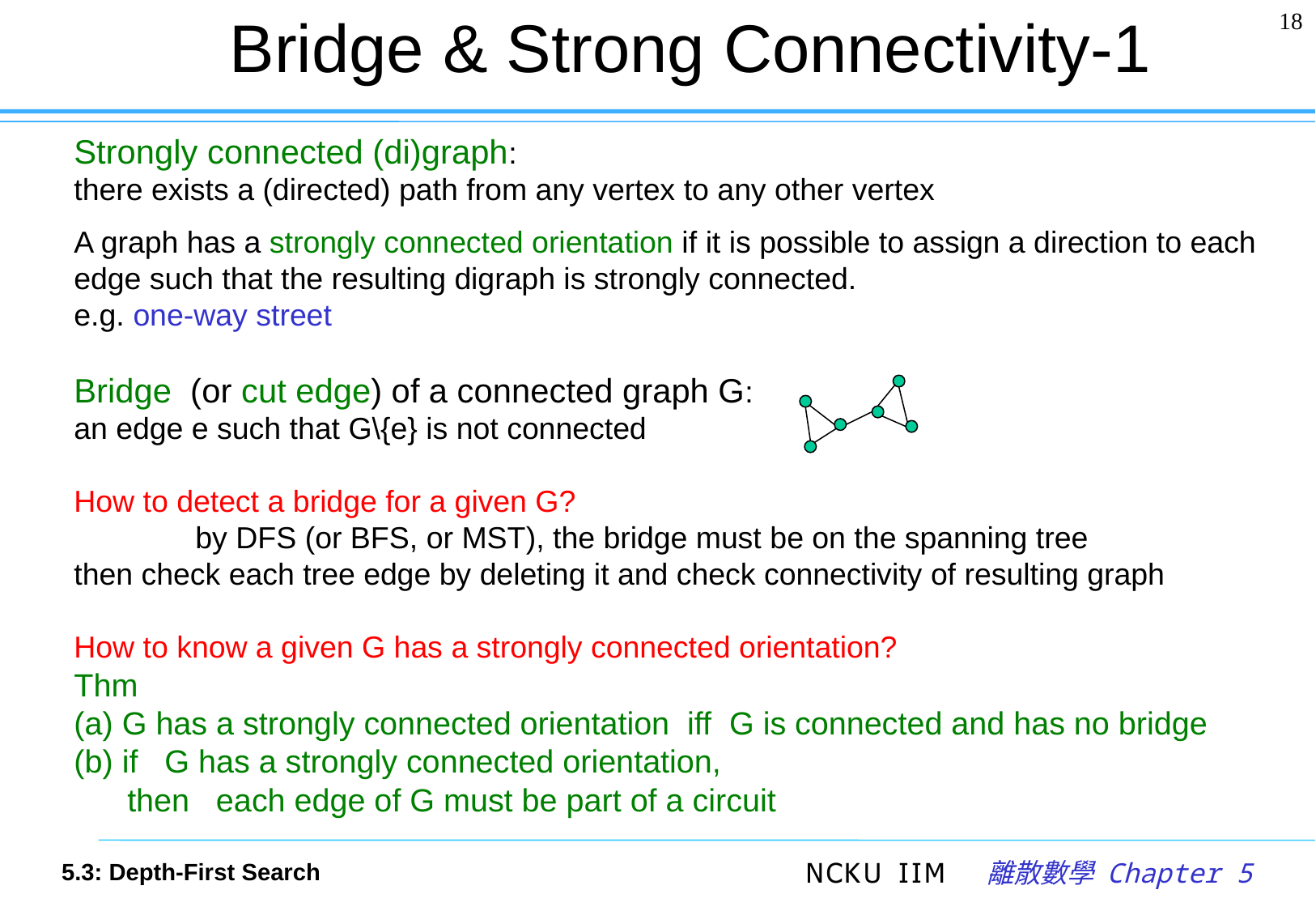

# Bridge & Strong Connectivity-1
18
Strongly connected (di)graph:
there exists a (directed) path from any vertex to any other vertex

A graph has a strongly connected orientation if it is possible to assign a direction to each edge such that the resulting digraph is strongly connected.
e.g. one-way street
Bridge  (or cut edge) of a connected graph G:
an edge e such that G\{e} is not connected

How to detect a bridge for a given G?
	by DFS (or BFS, or MST), the bridge must be on the spanning tree
then check each tree edge by deleting it and check connectivity of resulting graph

How to know a given G has a strongly connected orientation?
Thm
(a) G has a strongly connected orientation  iff  G is connected and has no bridge
(b) if   G has a strongly connected orientation,
      then   each edge of G must be part of a circuit

5.3: Depth-First Search